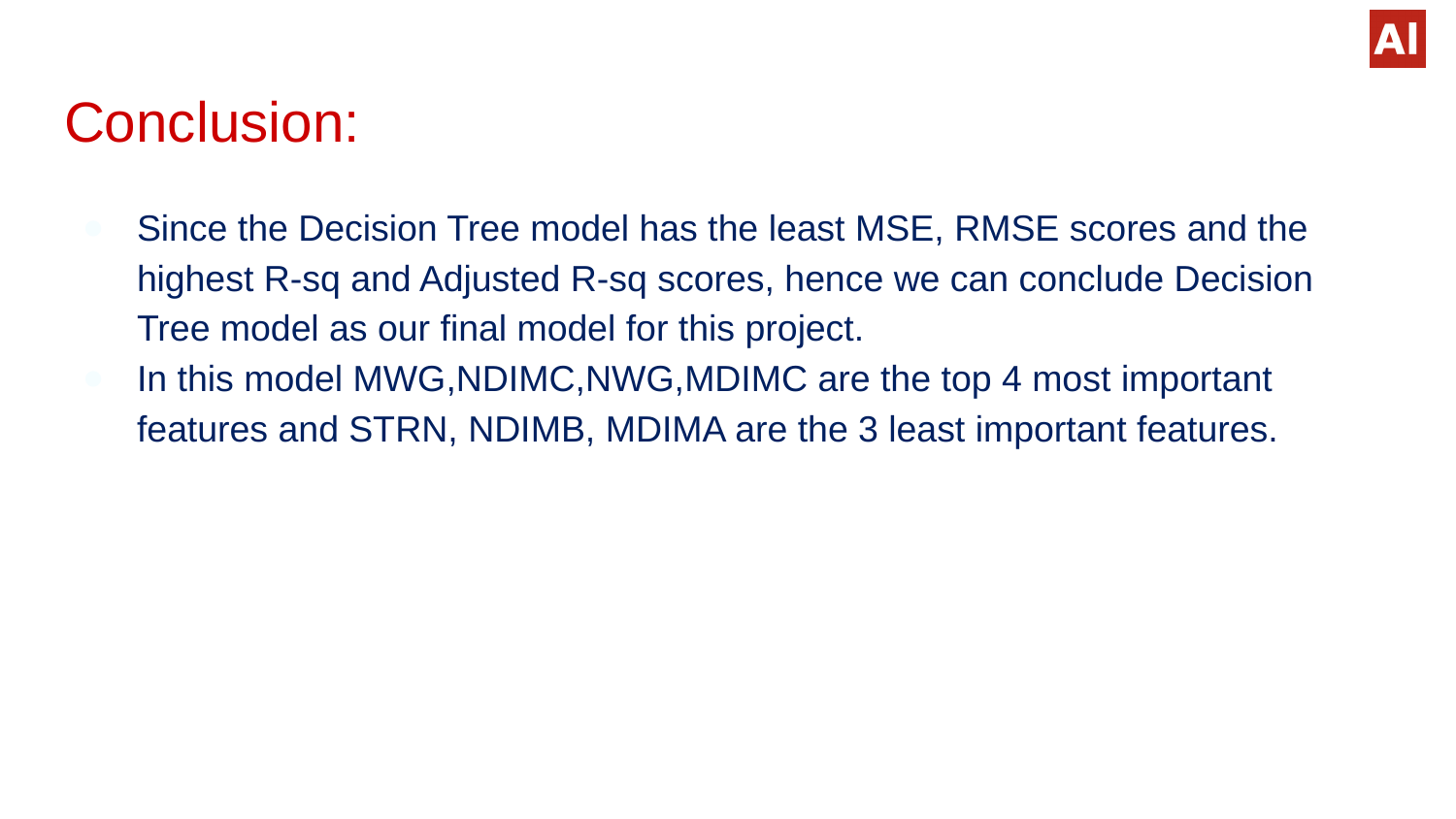

# Conclusion:
Since the Decision Tree model has the least MSE, RMSE scores and the highest R-sq and Adjusted R-sq scores, hence we can conclude Decision Tree model as our final model for this project.
In this model MWG,NDIMC,NWG,MDIMC are the top 4 most important features and STRN, NDIMB, MDIMA are the 3 least important features.